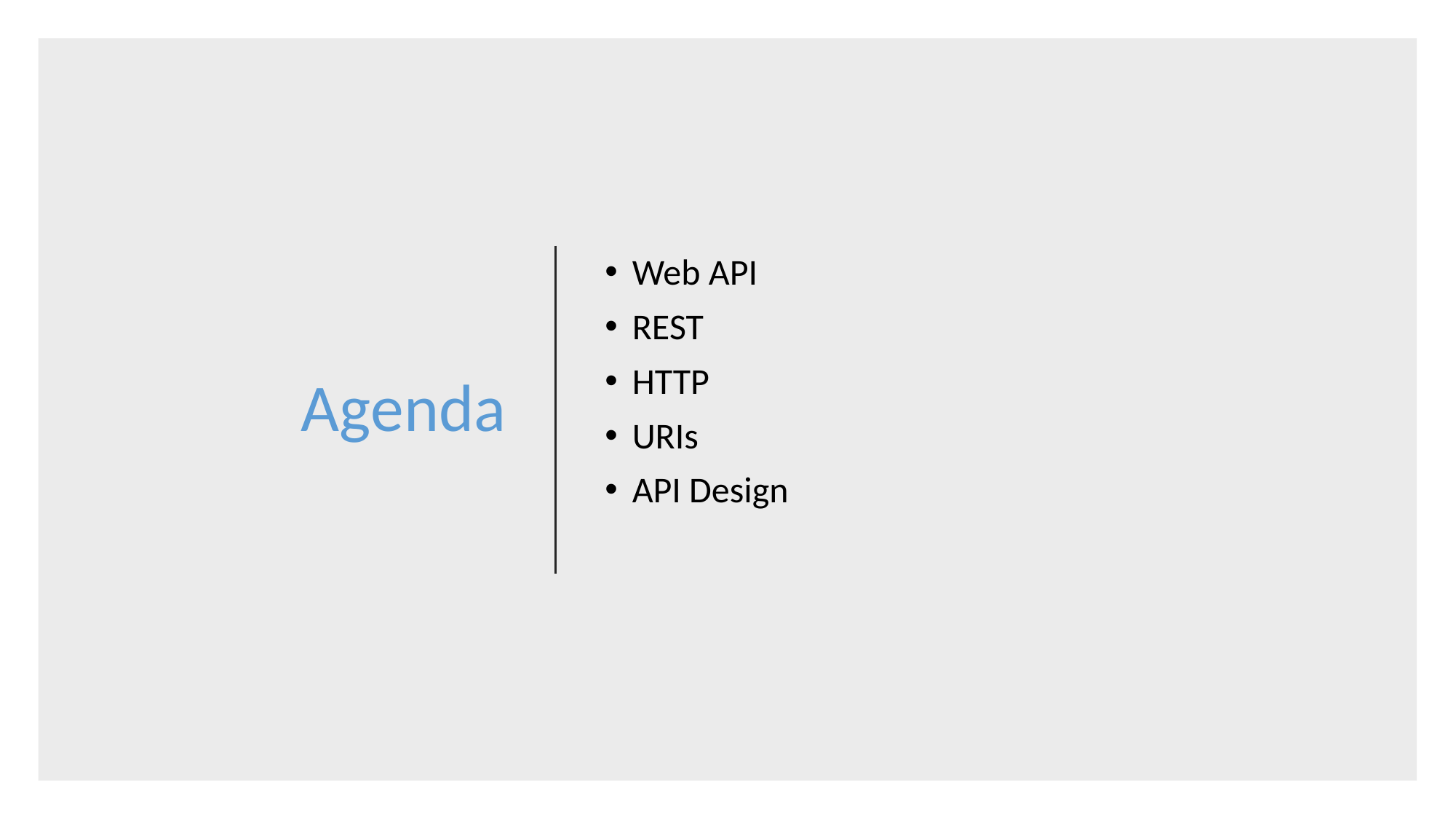

# Agenda
Web API
REST
HTTP
URIs
API Design